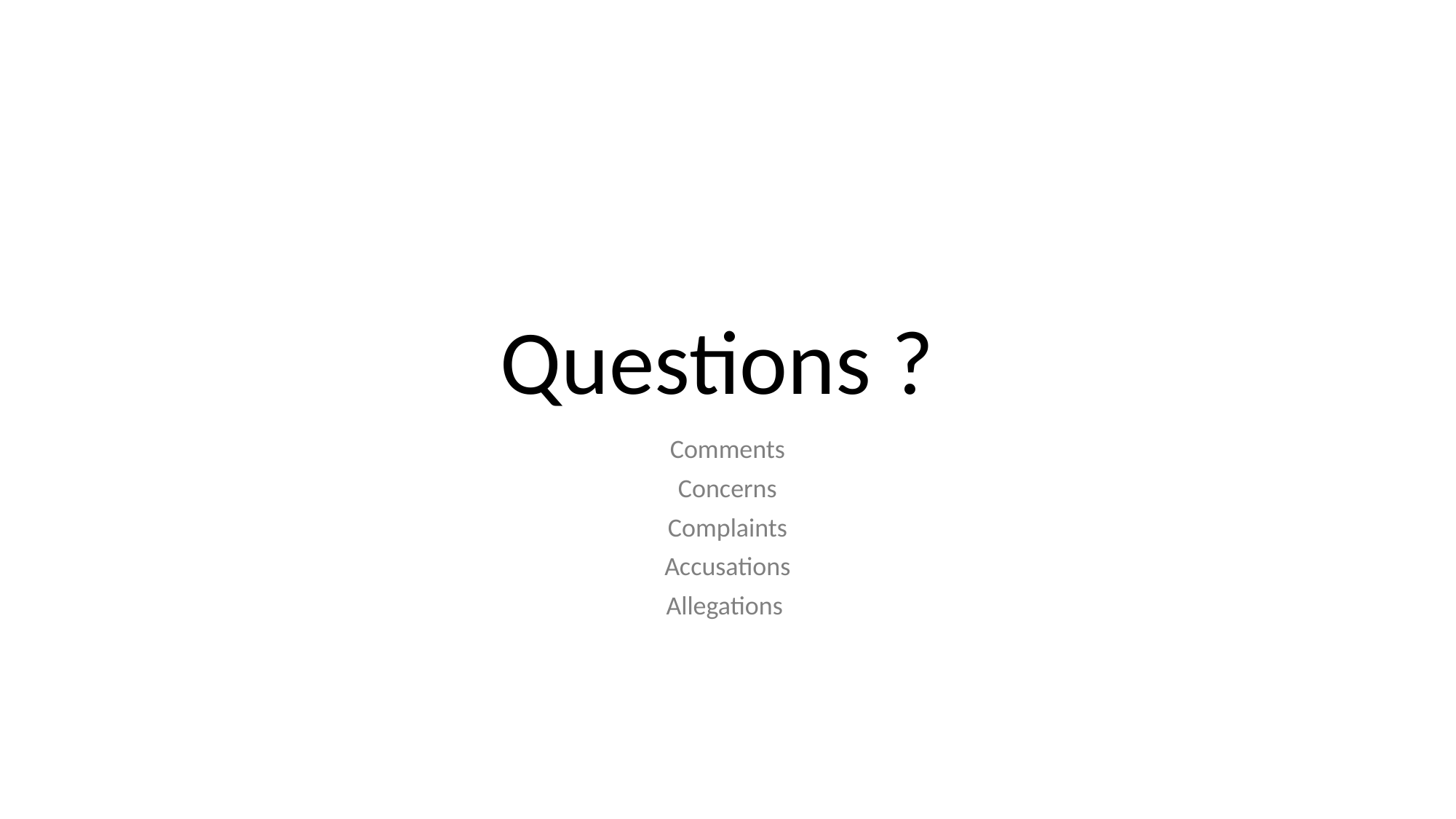

# Questions ?
Comments
Concerns
Complaints
Accusations
Allegations